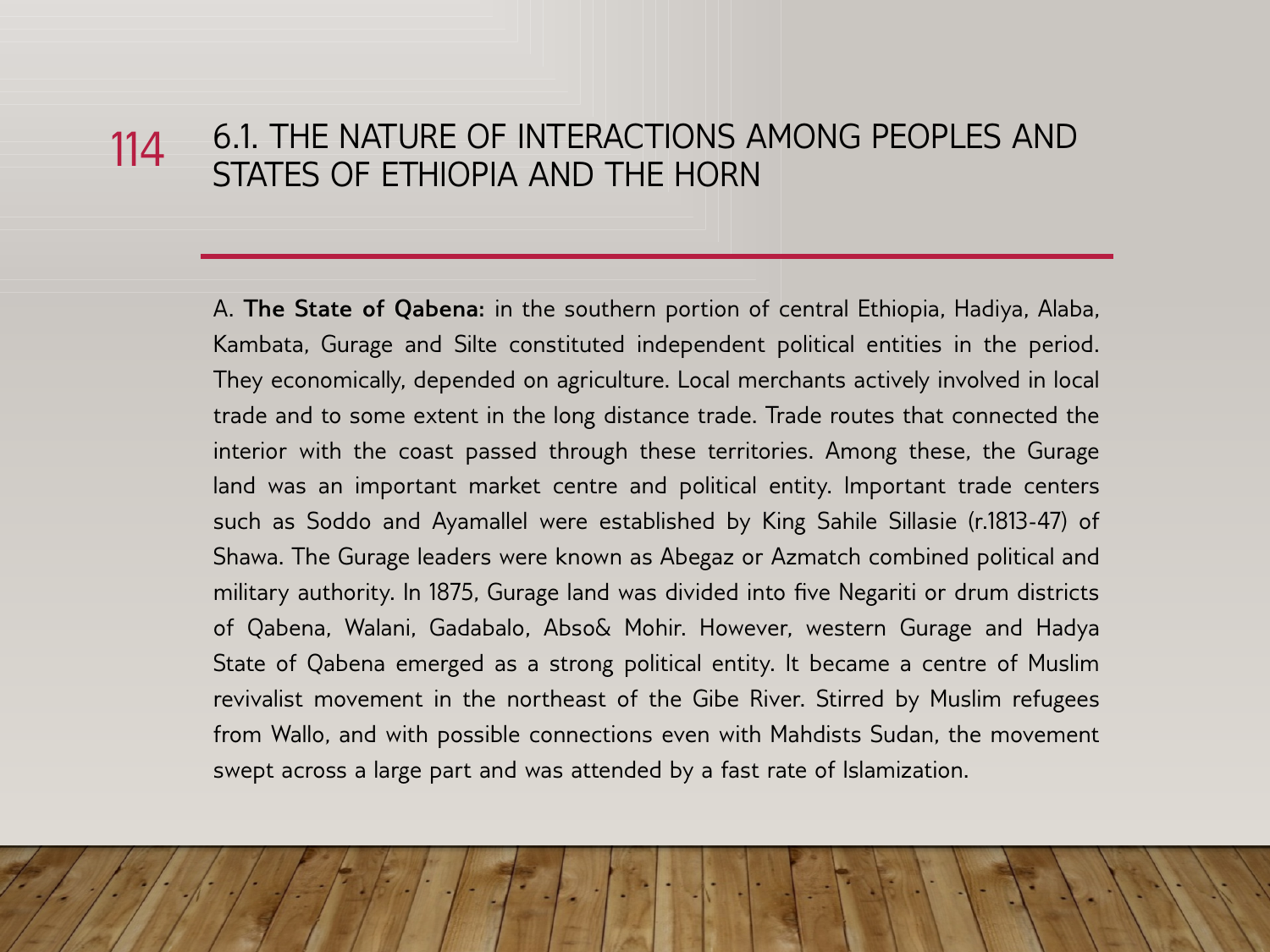

114
# 6.1. The Nature of Interactions among Peoples and States of Ethiopia and the Horn
A. The State of Qabena: in the southern portion of central Ethiopia, Hadiya, Alaba, Kambata, Gurage and Silte constituted independent political entities in the period. They economically, depended on agriculture. Local merchants actively involved in local trade and to some extent in the long distance trade. Trade routes that connected the interior with the coast passed through these territories. Among these, the Gurage land was an important market centre and political entity. Important trade centers such as Soddo and Ayamallel were established by King Sahile Sillasie (r.1813-47) of Shawa. The Gurage leaders were known as Abegaz or Azmatch combined political and military authority. In 1875, Gurage land was divided into five Negariti or drum districts of Qabena, Walani, Gadabalo, Abso& Mohir. However, western Gurage and Hadya State of Qabena emerged as a strong political entity. It became a centre of Muslim revivalist movement in the northeast of the Gibe River. Stirred by Muslim refugees from Wallo, and with possible connections even with Mahdists Sudan, the movement swept across a large part and was attended by a fast rate of Islamization.